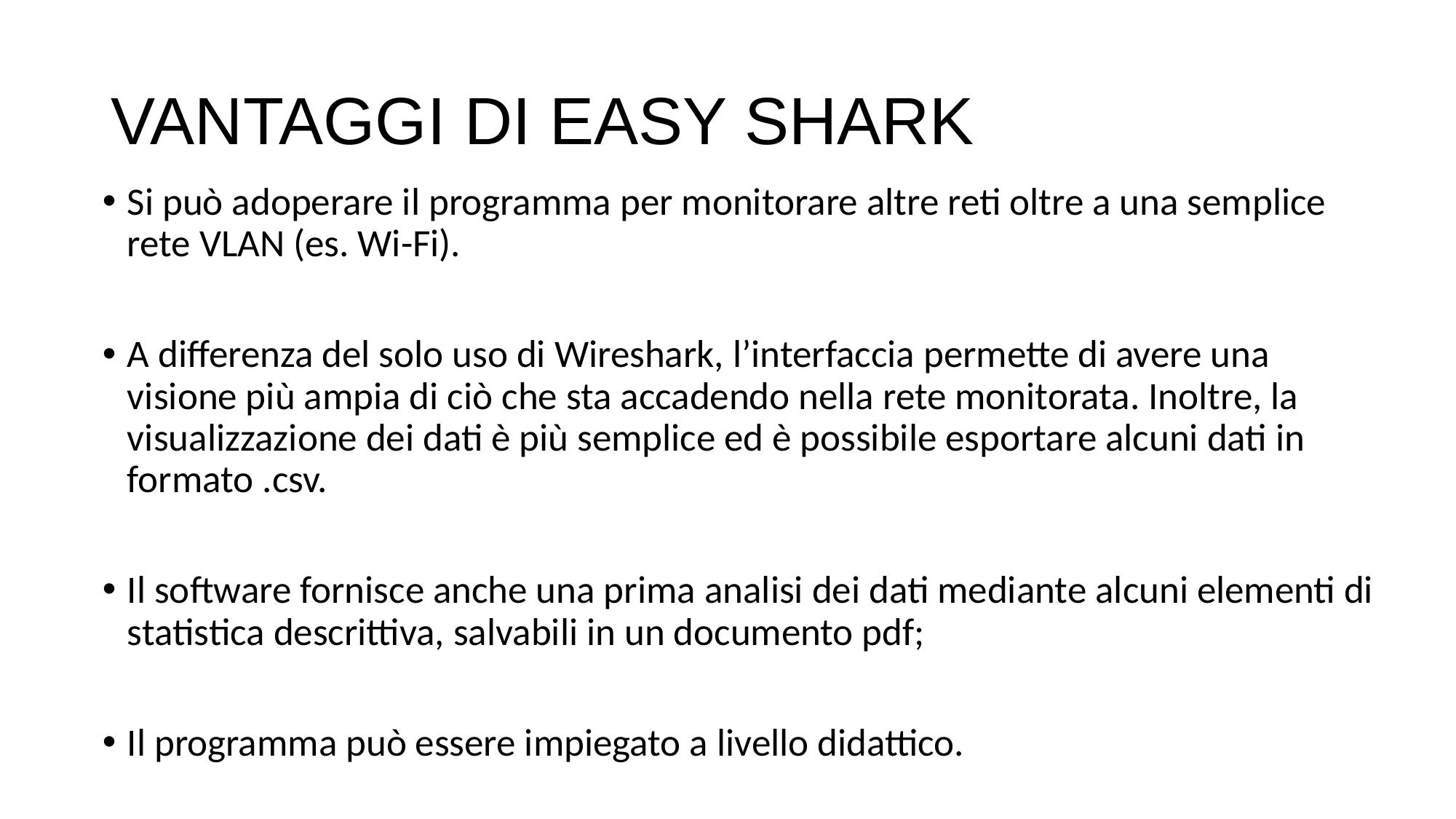

# VANTAGGI DI EASY SHARK
Si può adoperare il programma per monitorare altre reti oltre a una semplice rete VLAN (es. Wi-Fi).

A differenza del solo uso di Wireshark, l’interfaccia permette di avere una visione più ampia di ciò che sta accadendo nella rete monitorata. Inoltre, la visualizzazione dei dati è più semplice ed è possibile esportare alcuni dati in formato .csv.

Il software fornisce anche una prima analisi dei dati mediante alcuni elementi di statistica descrittiva, salvabili in un documento pdf;

Il programma può essere impiegato a livello didattico.